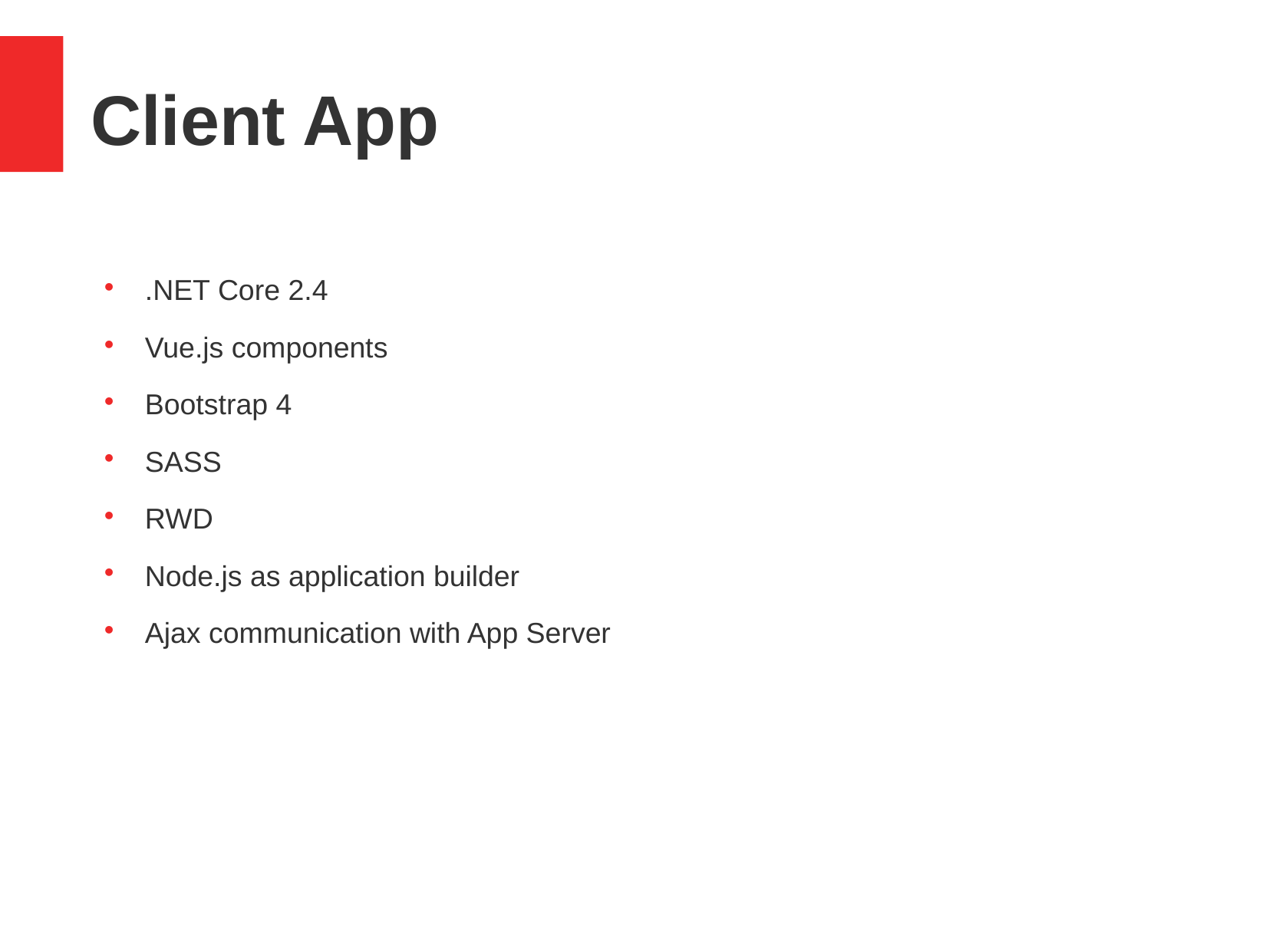

Client App
.NET Core 2.4
Vue.js components
Bootstrap 4
SASS
RWD
Node.js as application builder
Ajax communication with App Server